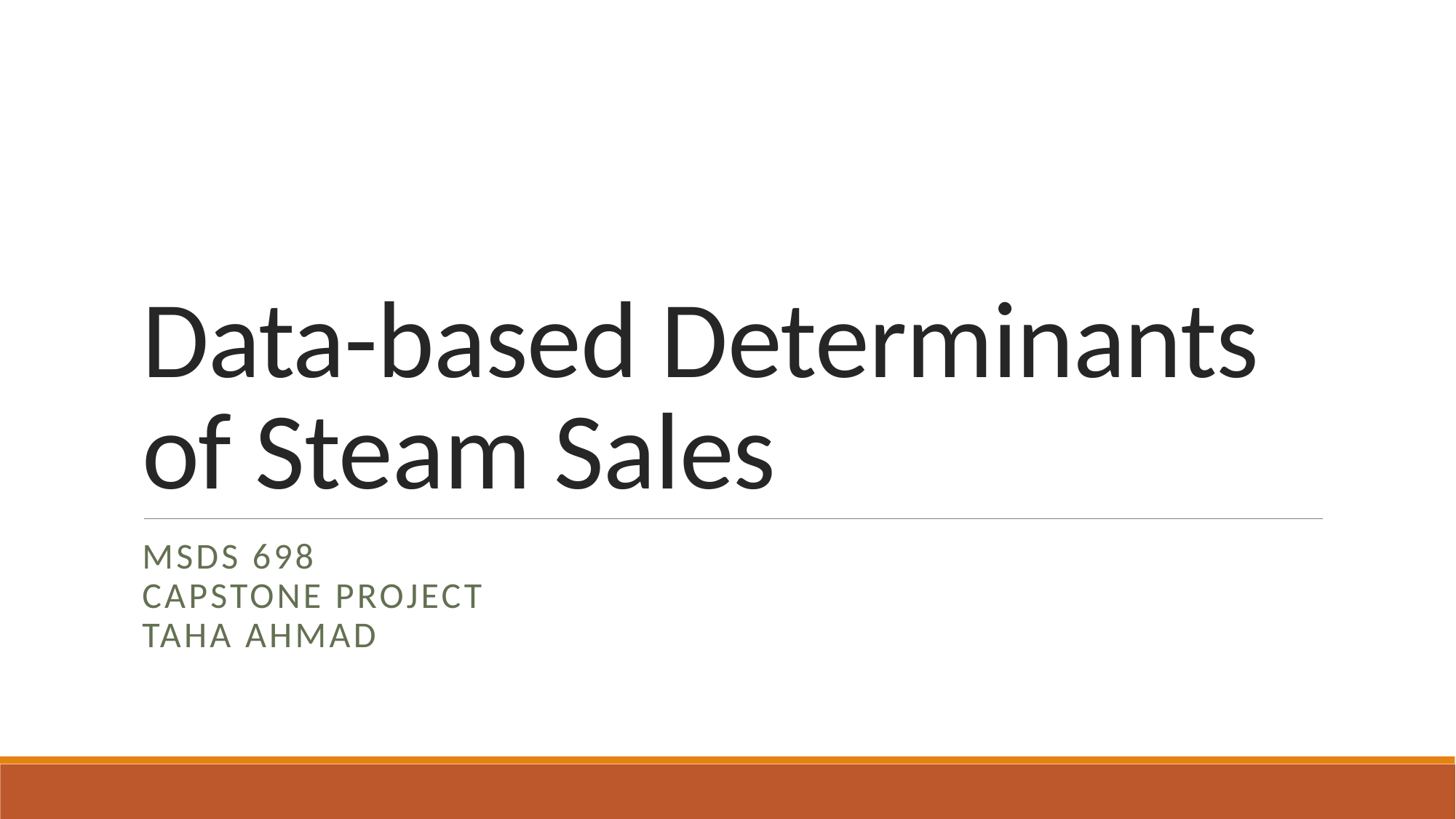

# Data-based Determinants of Steam Sales
MSDS 698
Capstone Project
Taha Ahmad